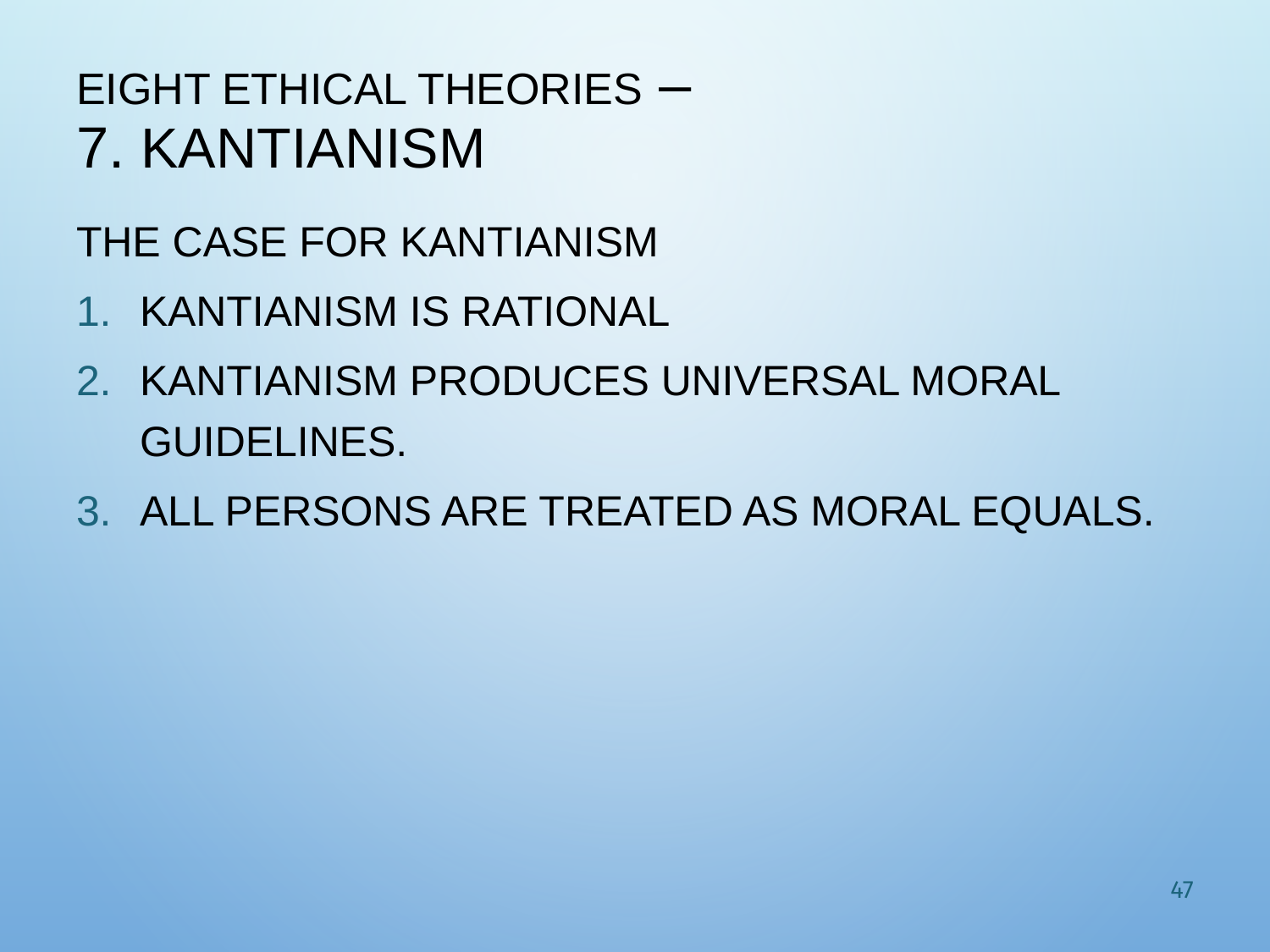

# Eight Ethical Theories – 7. Kantianism
The Case for Kantianism
Kantianism is rational
Kantianism produces universal moral guidelines.
All persons are treated as moral equals.
47